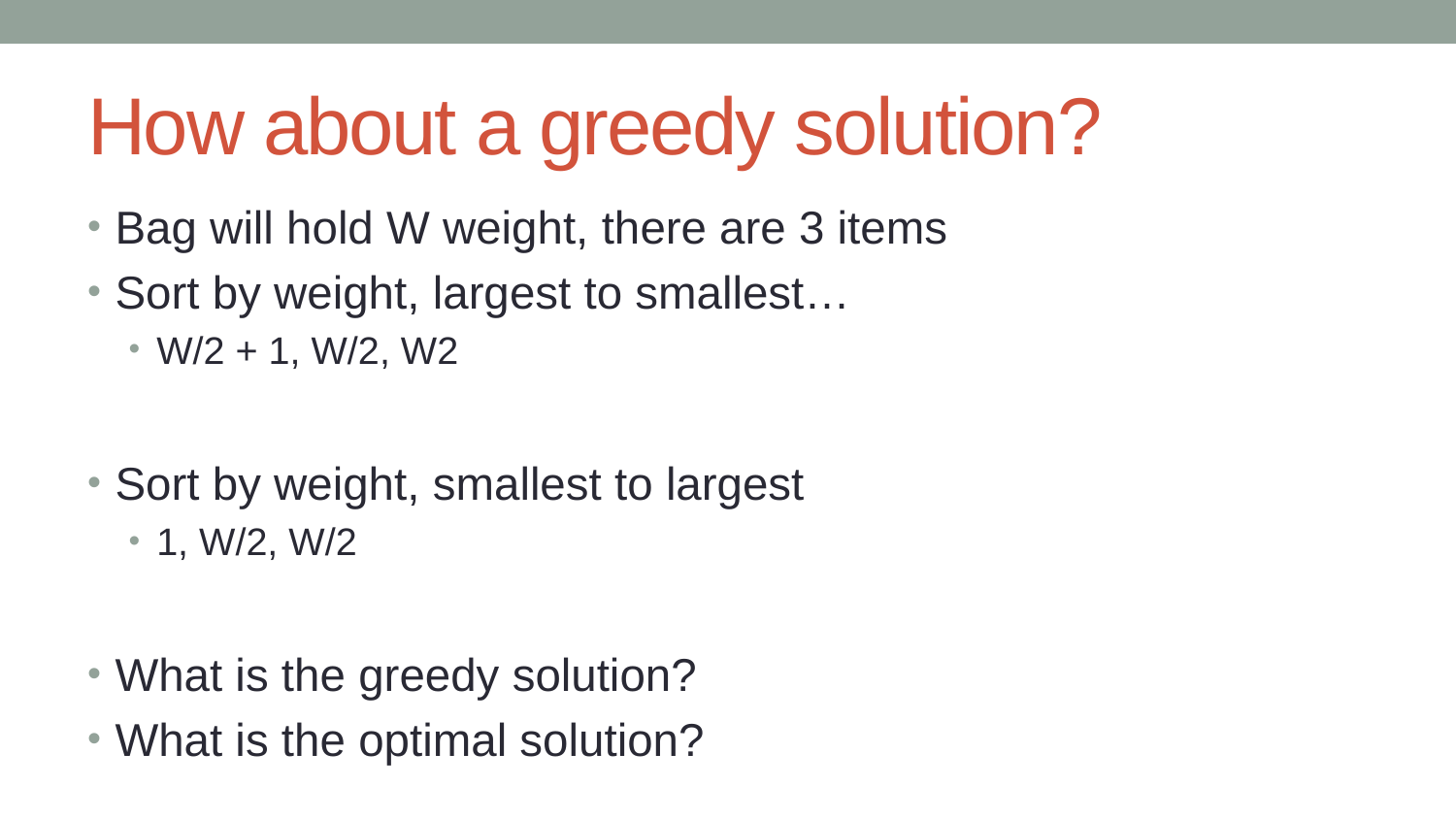

# How about a greedy solution?
Bag will hold W weight, there are 3 items
Sort by weight, largest to smallest…
W/2 + 1, W/2, W2

Sort by weight, smallest to largest
1, W/2, W/2

What is the greedy solution?
What is the optimal solution?